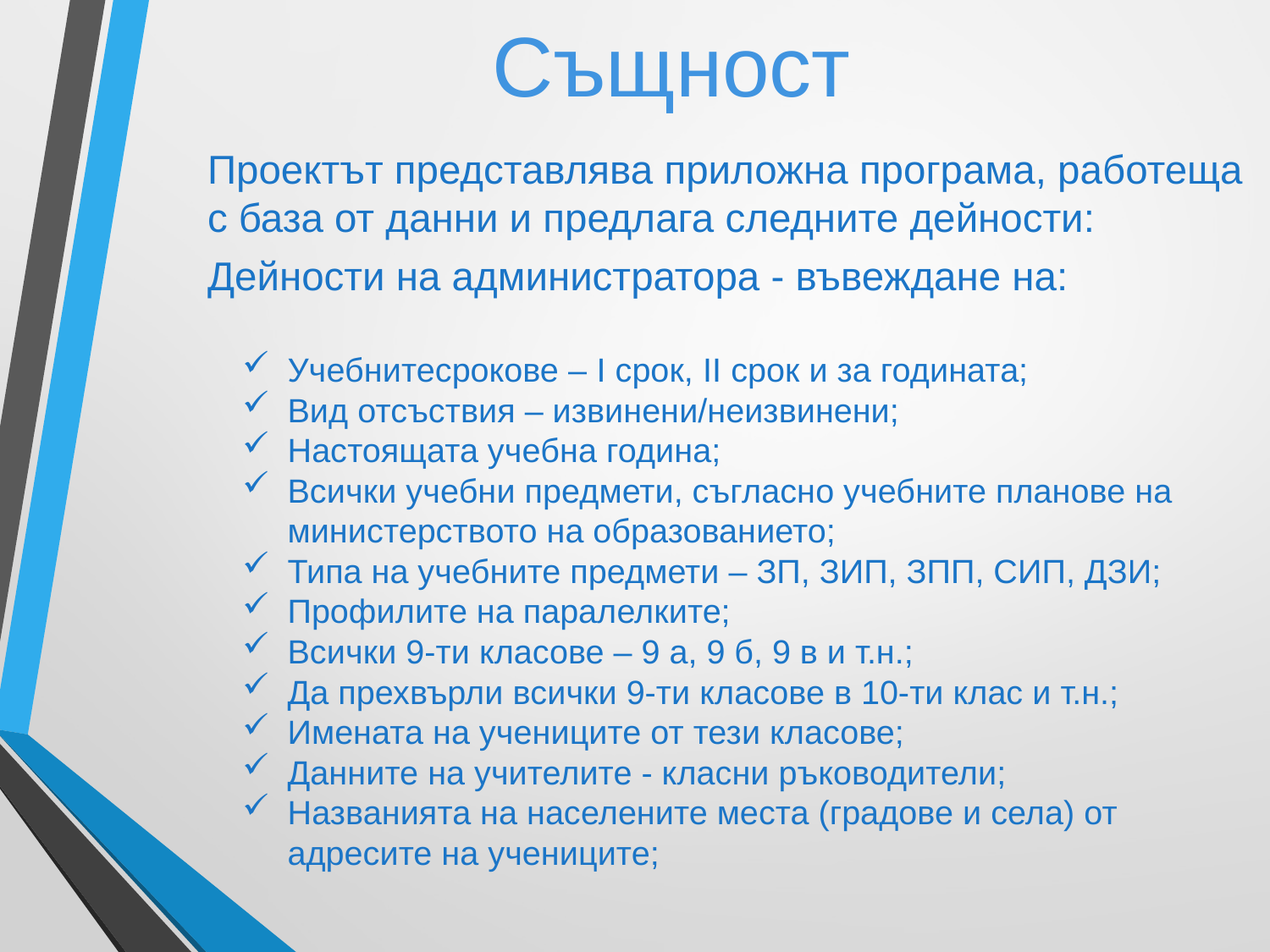

# Същност
Проектът представлява приложна програма, работеща с база от данни и предлага следните дейности:
Дейности на администратора - въвеждане на:

Учебнитесрокове – I срок, II срок и за годината;
Вид отсъствия – извинени/неизвинени;
Настоящата учебна година;
Всички учебни предмети, съгласно учебните планове на министерството на образованието;
Типа на учебните предмети – ЗП, ЗИП, ЗПП, СИП, ДЗИ;
Профилите на паралелките;
Всички 9-ти класове – 9 а, 9 б, 9 в и т.н.;
Да прехвърли всички 9-ти класове в 10-ти клас и т.н.;
Имената на учениците от тези класове;
Данните на учителите - класни ръководители;
Названията на населените места (градове и села) от адресите на учениците;